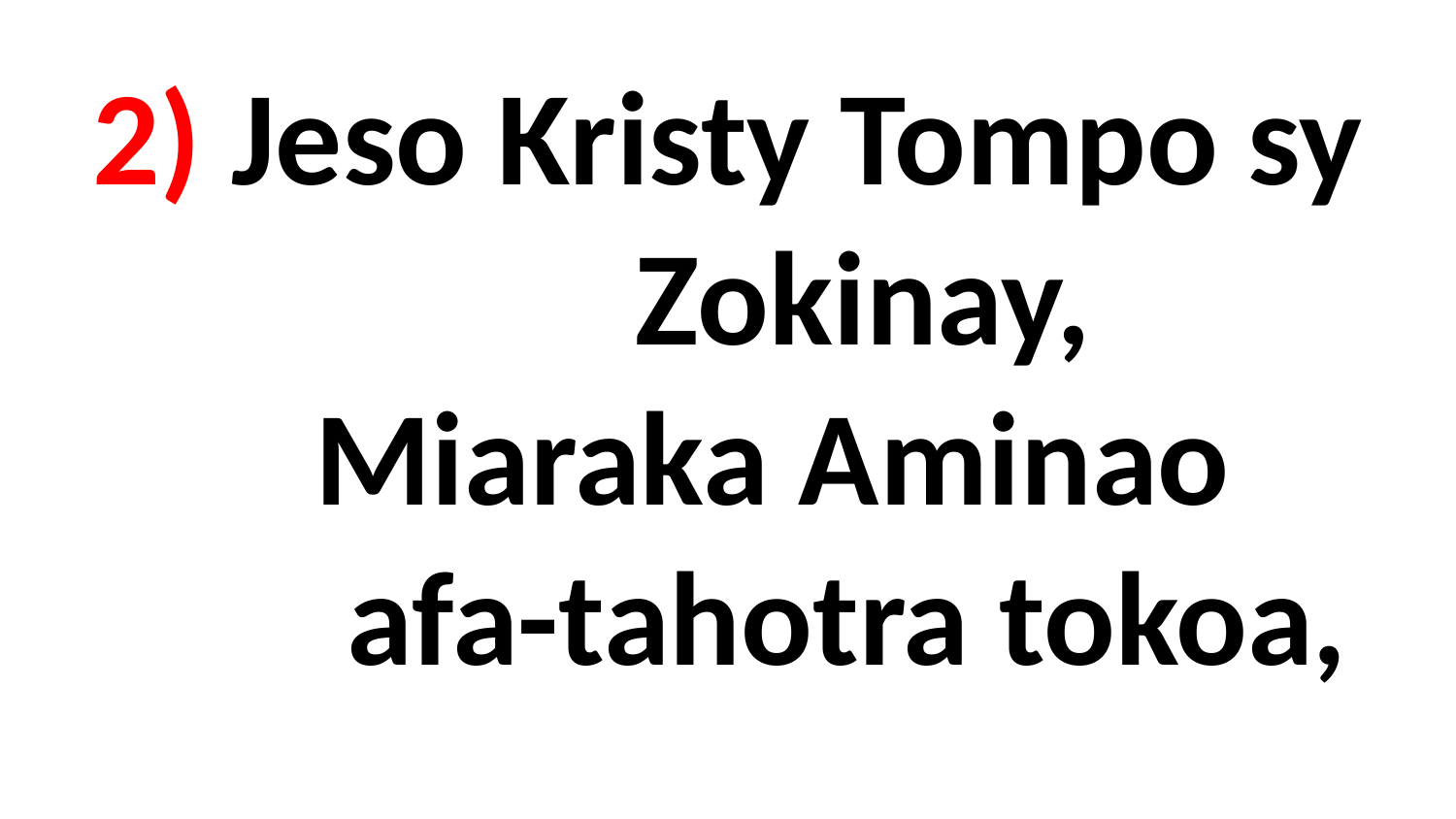

# 2) Jeso Kristy Tompo sy Zokinay, Miaraka Aminao afa-tahotra tokoa,